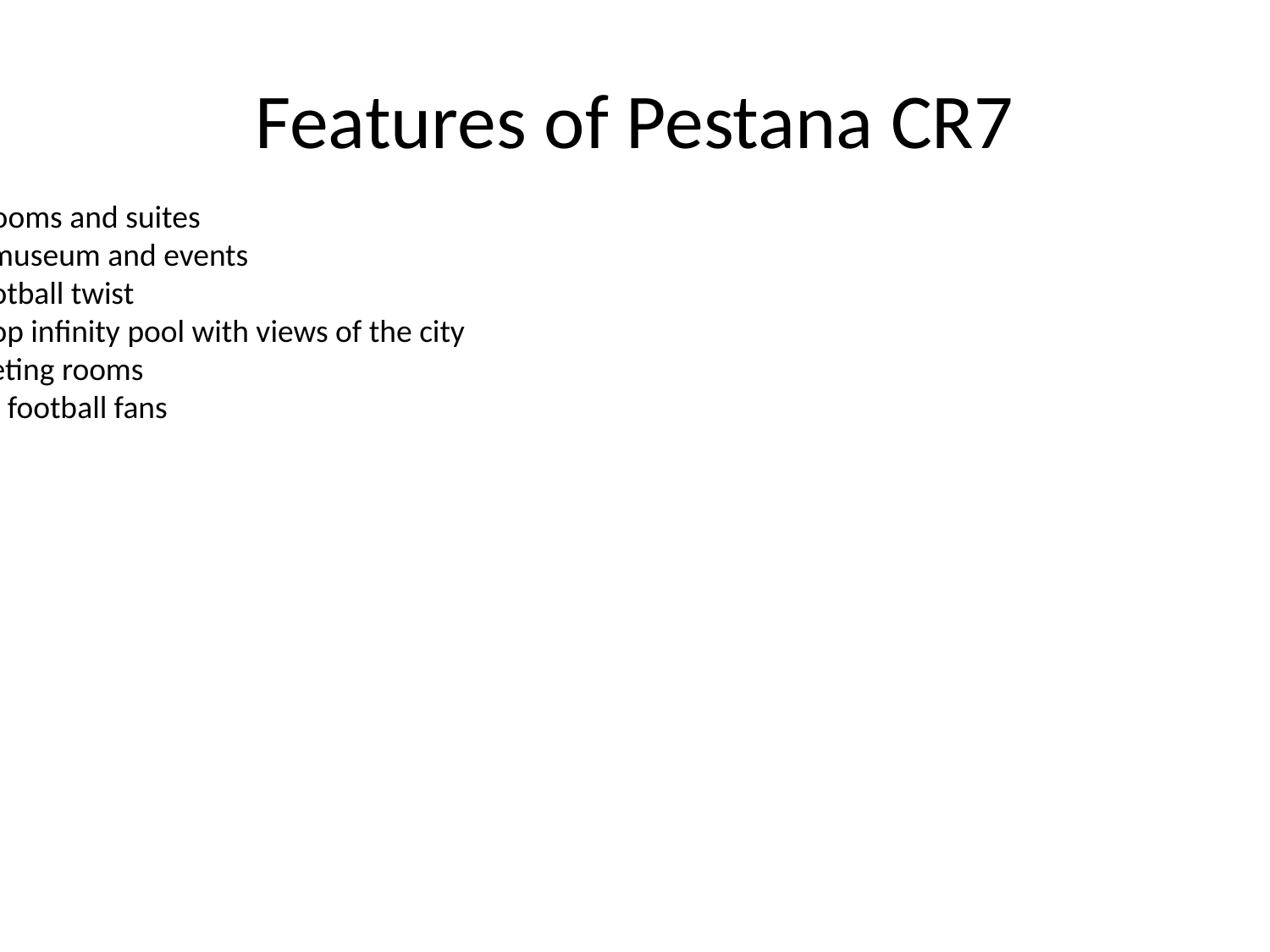

# Features of Pestana CR7
• Football-themed hotel rooms and suites
• Exclusive access to CR7 museum and events
• Dining options with a football twist
• Fitness center and rooftop infinity pool with views of the city
• Business center and meeting rooms
• Personalized services for football fans
• 24/7 customer support